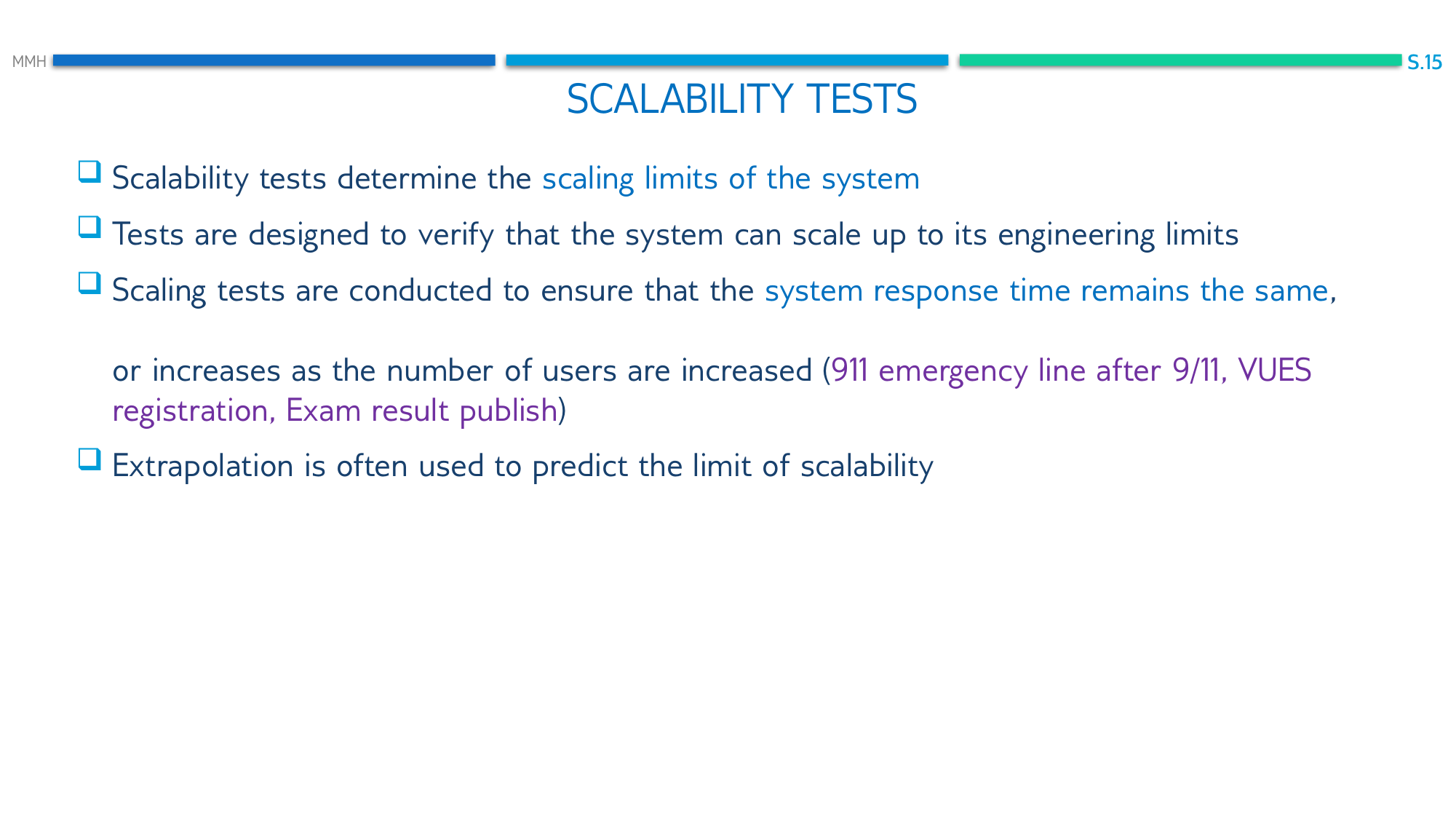

S.15
    MMH
         Scalability tests
Scalability tests determine the scaling limits of the system
Tests are designed to verify that the system can scale up to its engineering limits
Scaling tests are conducted to ensure that the system response time remains the same,
or increases as the number of users are increased (911 emergency line after 9/11, VUES registration, Exam result publish)
Extrapolation is often used to predict the limit of scalability